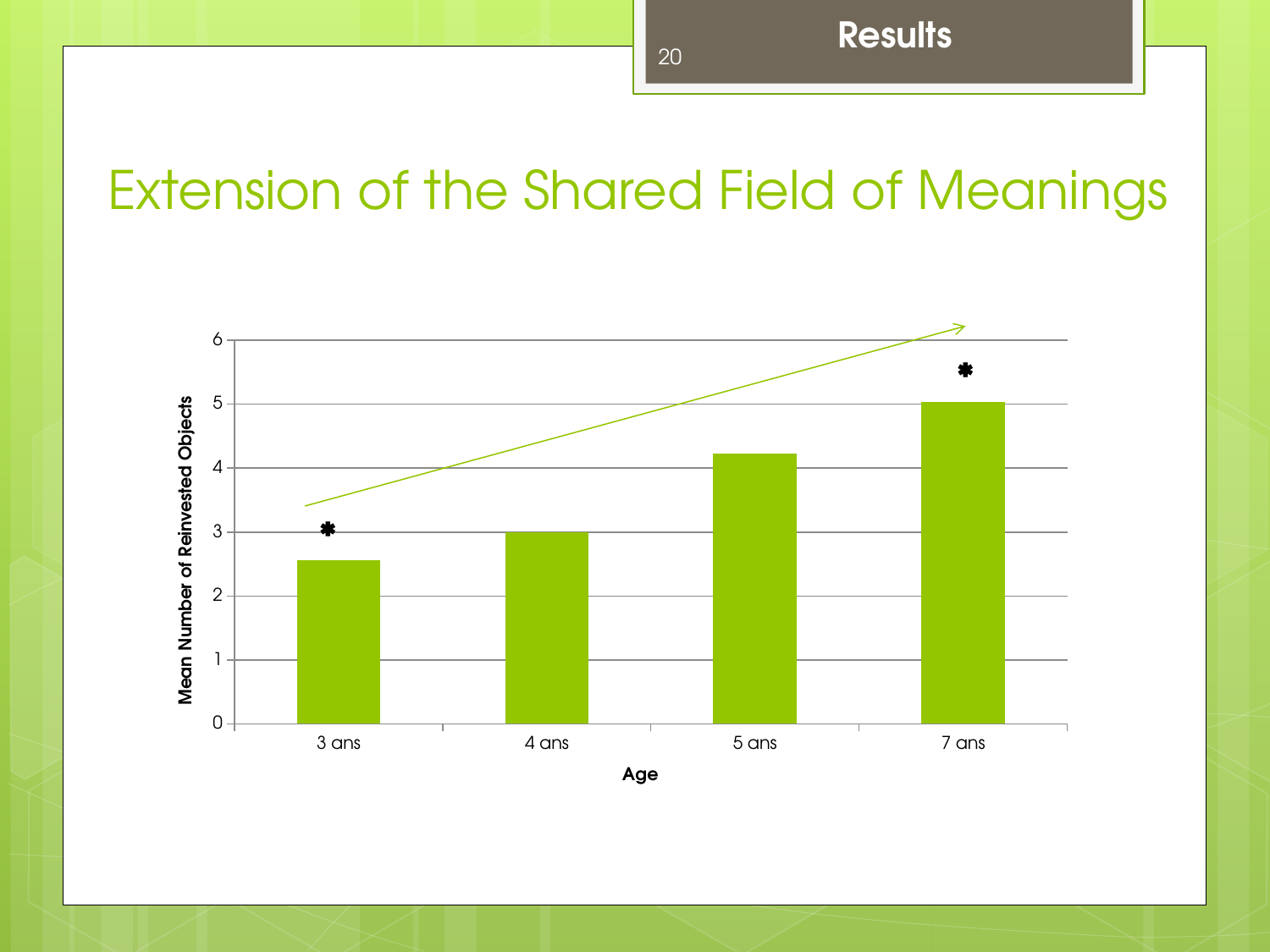

Results
20
# Extension of the Shared Field of Meanings

### Chart

| Category | Nombre d'usage |
|---|---|
| 3 ans | 2.56 |
| 4 ans | 3.0 |
| 5 ans | 4.23 |
| 7 ans | 5.04 |
*
*